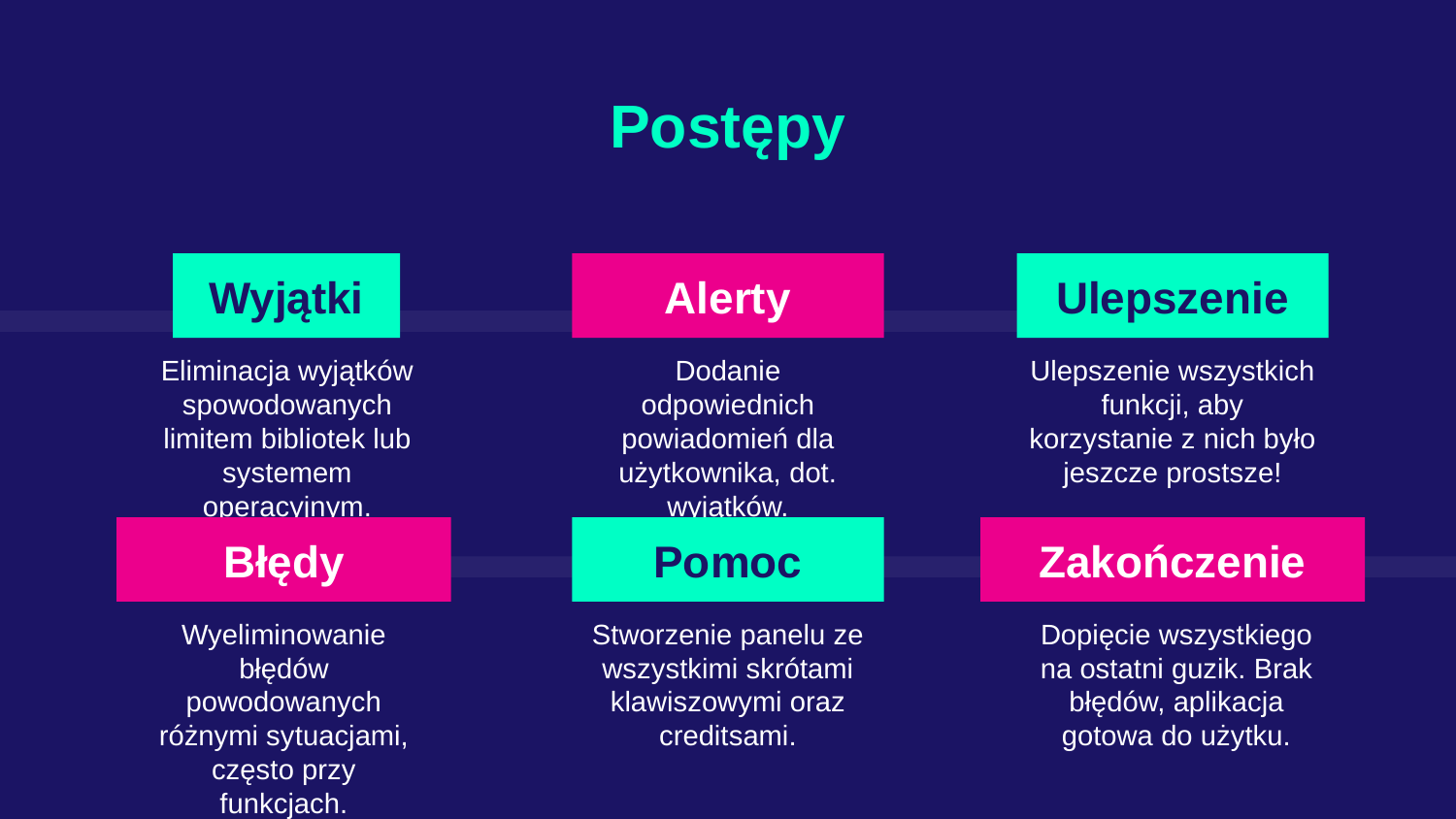

Postępy
Wyjątki
Alerty
# Ulepszenie
Eliminacja wyjątków spowodowanych limitem bibliotek lub systemem operacyjnym.

Dodanie odpowiednich powiadomień dla użytkownika, dot. wyjątków.

Ulepszenie wszystkich funkcji, aby korzystanie z nich było jeszcze prostsze!

Błędy
Pomoc
Zakończenie
Wyeliminowanie błędów powodowanych różnymi sytuacjami, często przy funkcjach.

Stworzenie panelu ze wszystkimi skrótami klawiszowymi oraz creditsami.

Dopięcie wszystkiego na ostatni guzik. Brak błędów, aplikacja gotowa do użytku.